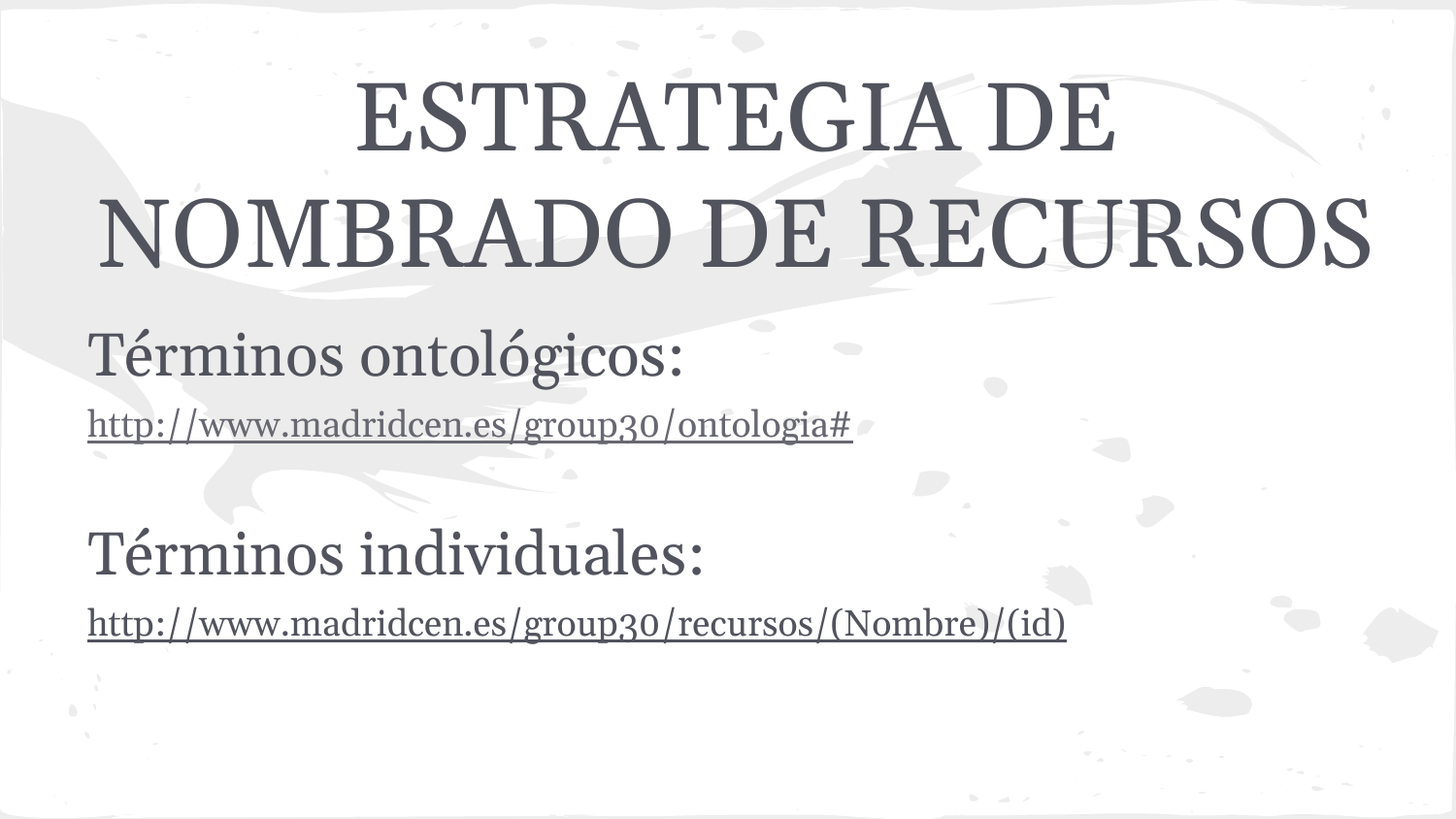

# ESTRATEGIA DE NOMBRADO DE RECURSOS
Términos ontológicos:
http://www.madridcen.es/group30/ontologia#

Términos individuales:
http://www.madridcen.es/group30/recursos/(Nombre)/(id)